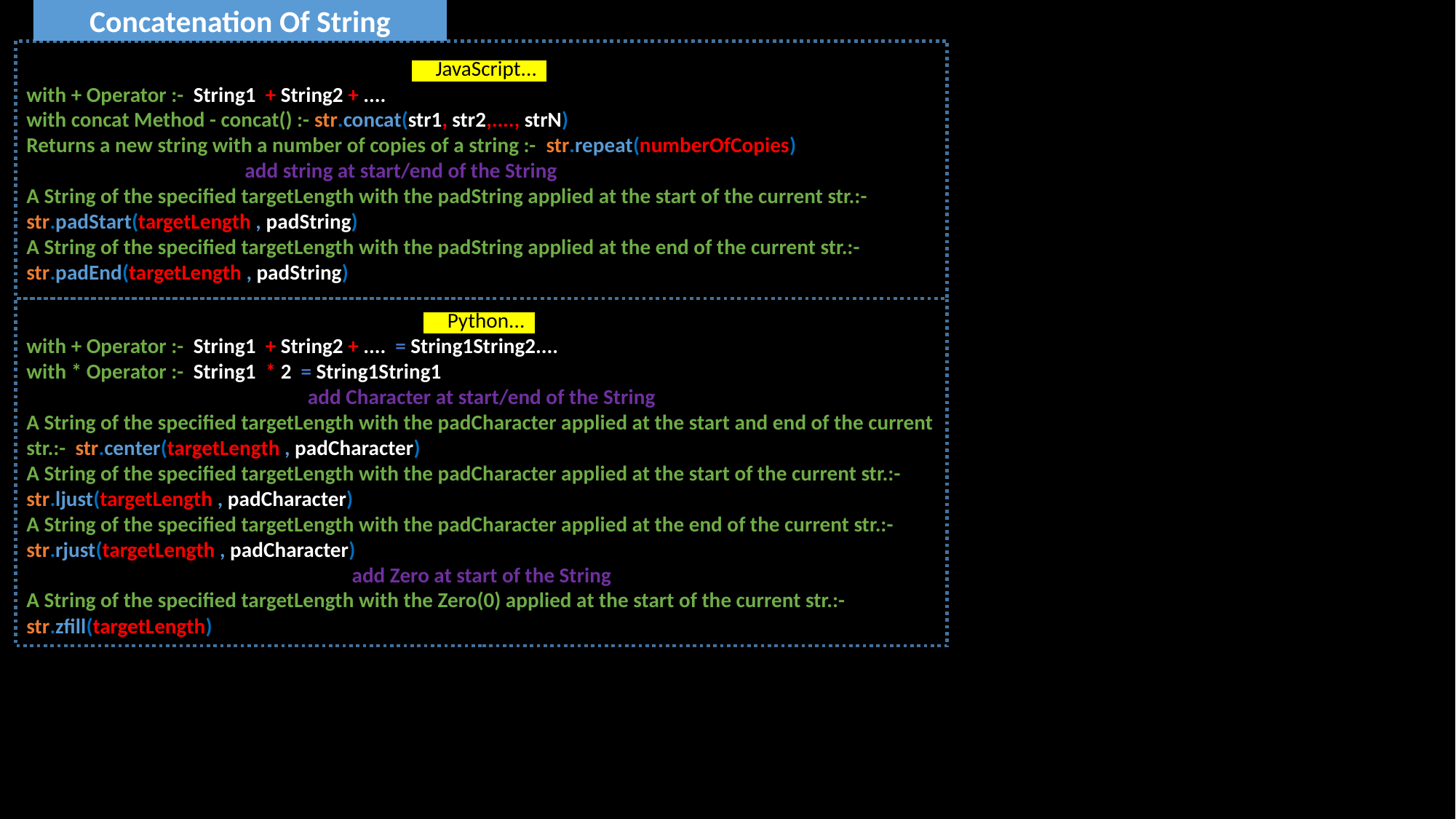

Concatenation Of String
     JavaScript...
with + Operator :-  String1  + String2 + ....
with concat Method - concat() :- str.concat(str1, str2,...., strN)
Returns a new string with a number of copies of a string :-  str.repeat(numberOfCopies)
		add string at start/end of the String
A String of the specified targetLength with the padString applied at the start of the current str.:-  str.padStart(targetLength , padString)
A String of the specified targetLength with the padString applied at the end of the current str.:-  str.padEnd(targetLength , padString)
     Python...
with + Operator :-  String1  + String2 + ....  = String1String2....
with * Operator :-  String1  * 2  = String1String1
add Character at start/end of the String
A String of the specified targetLength with the padCharacter applied at the start and end of the current str.:-  str.center(targetLength , padCharacter)
A String of the specified targetLength with the padCharacter applied at the start of the current str.:-  str.ljust(targetLength , padCharacter)
A String of the specified targetLength with the padCharacter applied at the end of the current str.:-  str.rjust(targetLength , padCharacter)
add Zero at start of the String
A String of the specified targetLength with the Zero(0) applied at the start of the current str.:-  str.zfill(targetLength)